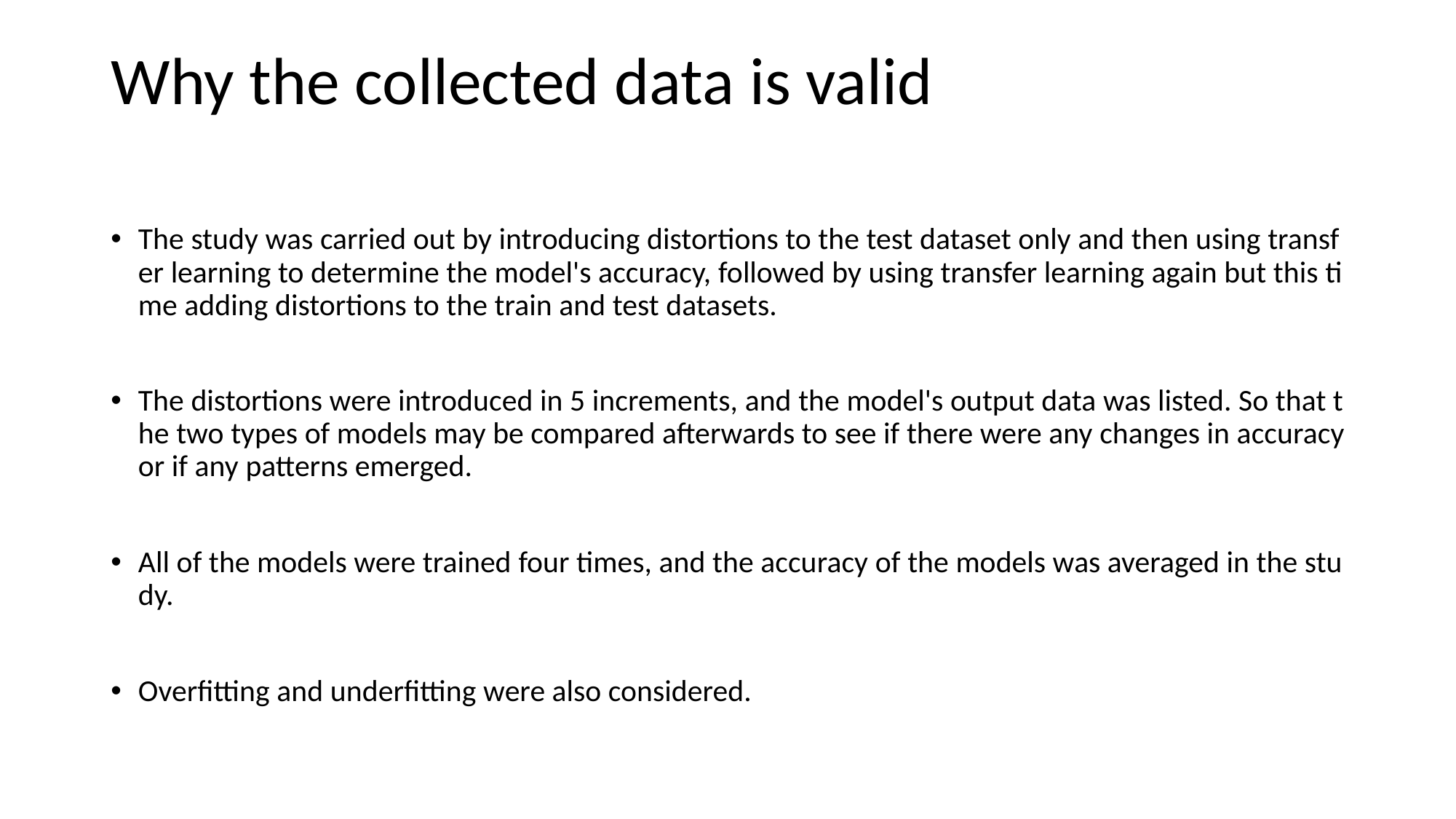

# Why the collected data is valid
The study was carried out by introducing distortions to the test dataset only and then using transfer learning to determine the model's accuracy, followed by using transfer learning again but this time adding distortions to the train and test datasets.

The distortions were introduced in 5 increments, and the model's output data was listed. So that the two types of models may be compared afterwards to see if there were any changes in accuracyor if any patterns emerged.

All of the models were trained four times, and the accuracy of the models was averaged in the study.

Overfitting and underfitting were also considered.